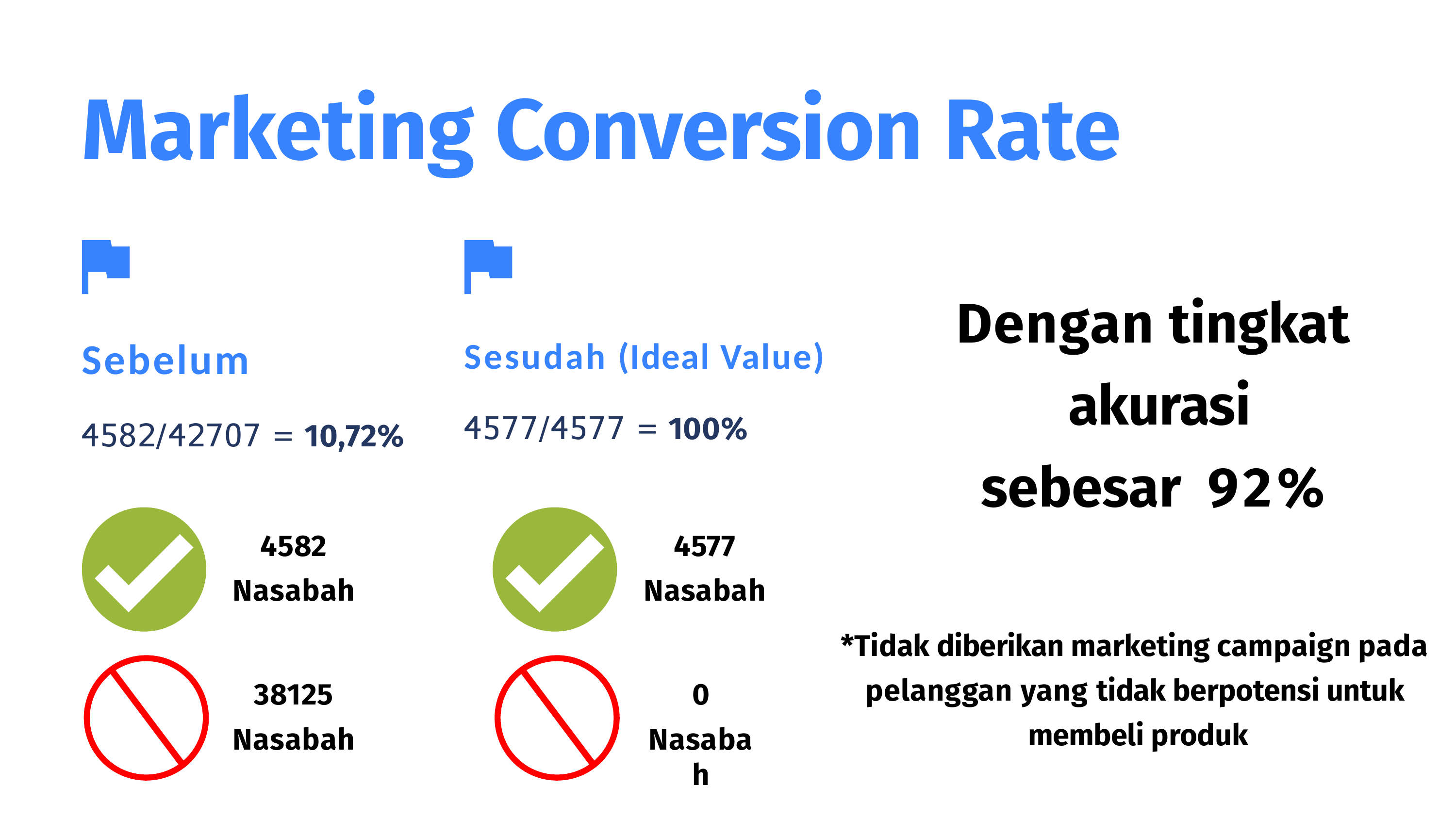

# Marketing Conversion Rate

Dengan tingkat  akurasi sebesar  92%
Sebelum
4582/42707 = 10,72%
Sesudah (Ideal Value)
4577/4577 = 100%

4582
Nasabah
4577
Nasabah
*Tidak diberikan marketing campaign pada  pelanggan yang tidak berpotensi untuk  membeli produk

38125
Nasabah
0
Nasabah